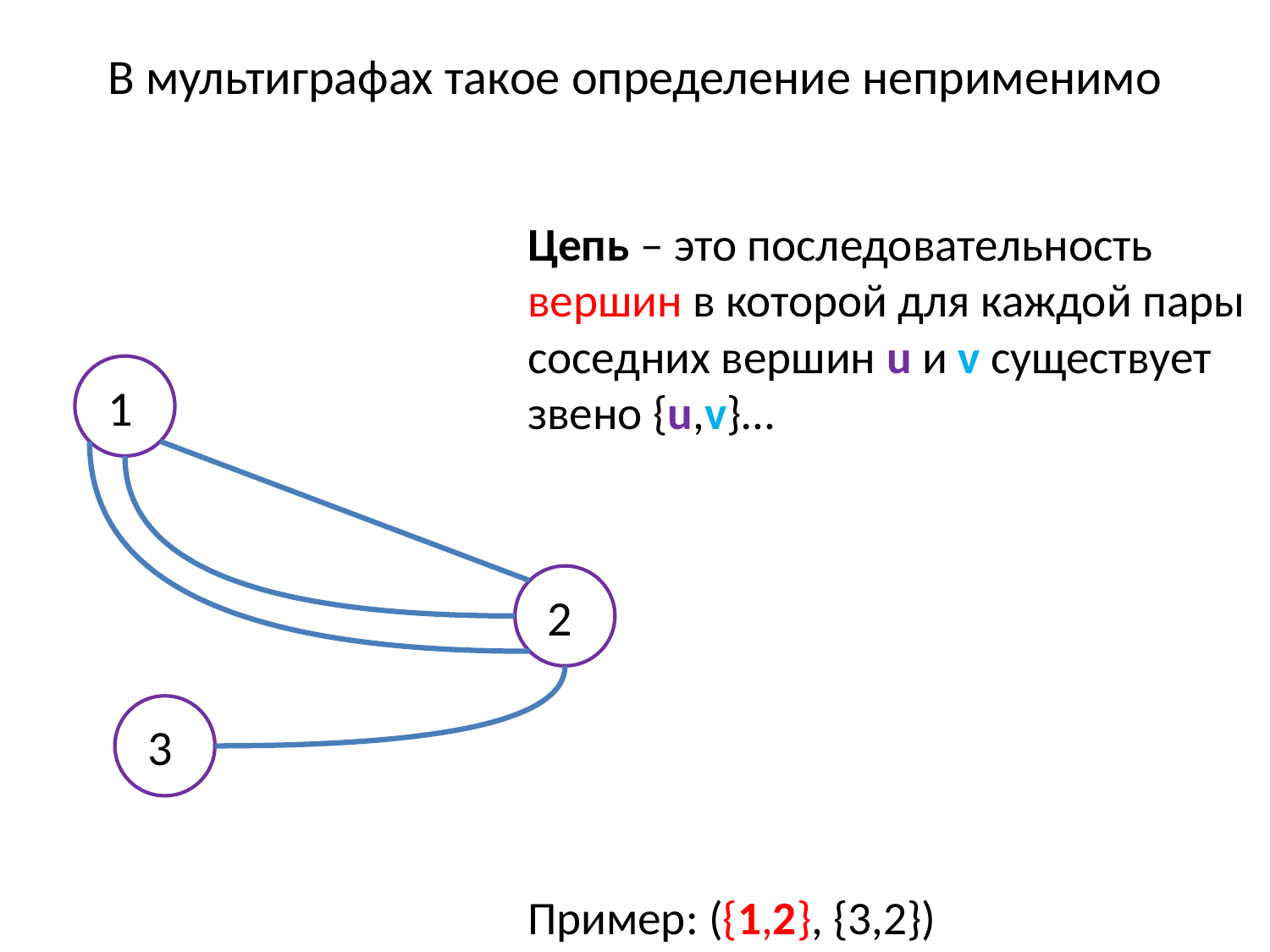

В мультиграфах такое определение неприменимо
Цепь – это последовательность вершин в которой для каждой пары соседних вершин u и v существует звено {u,v}…

Пример: ({1,2}, {3,2})

1

2

3